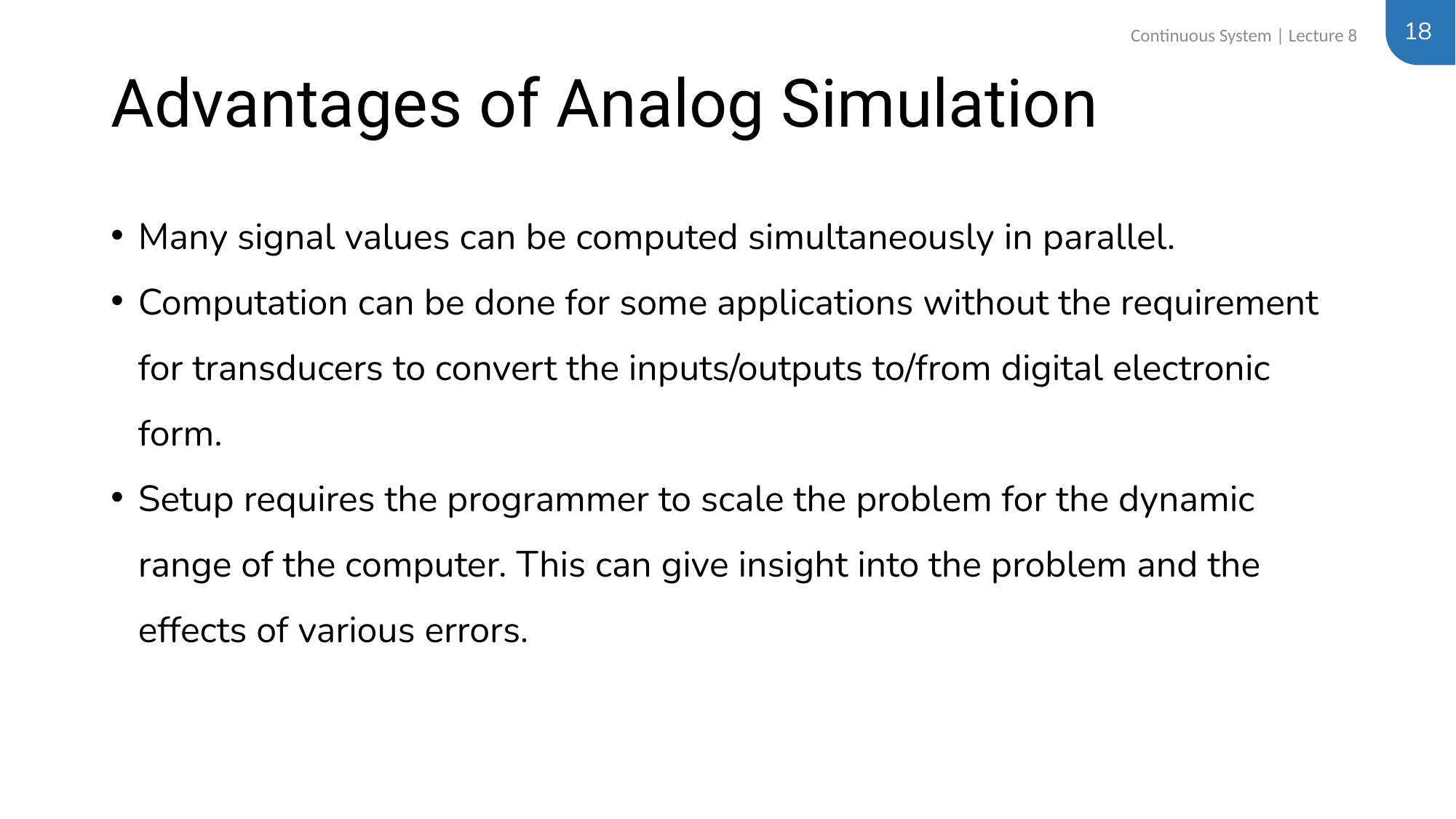

18
Continuous System | Lecture 8
# Advantages of Analog Simulation
Many signal values can be computed simultaneously in parallel.
Computation can be done for some applications without the requirement for transducers to convert the inputs/outputs to/from digital electronic form.
Setup requires the programmer to scale the problem for the dynamic range of the computer. This can give insight into the problem and the effects of various errors.